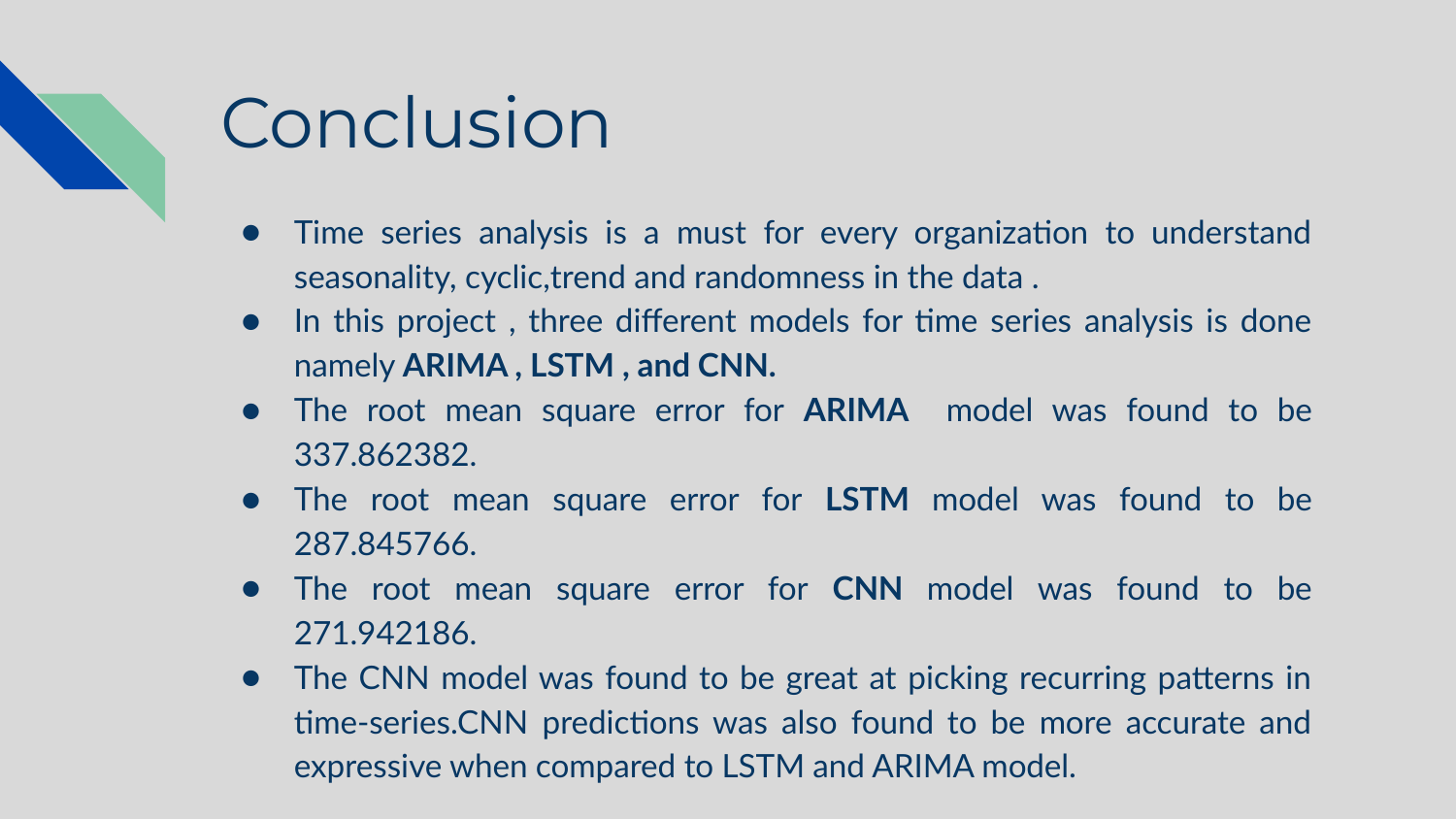

# Conclusion
Time series analysis is a must for every organization to understand seasonality, cyclic,trend and randomness in the data .
In this project , three different models for time series analysis is done namely ARIMA , LSTM , and CNN.
The root mean square error for ARIMA  model was found to be 337.862382.
The root mean square error for LSTM model was found to be 287.845766.
The root mean square error for CNN model was found to be 271.942186.
The CNN model was found to be great at picking recurring patterns in time-series.CNN predictions was also found to be more accurate and expressive when compared to LSTM and ARIMA model.